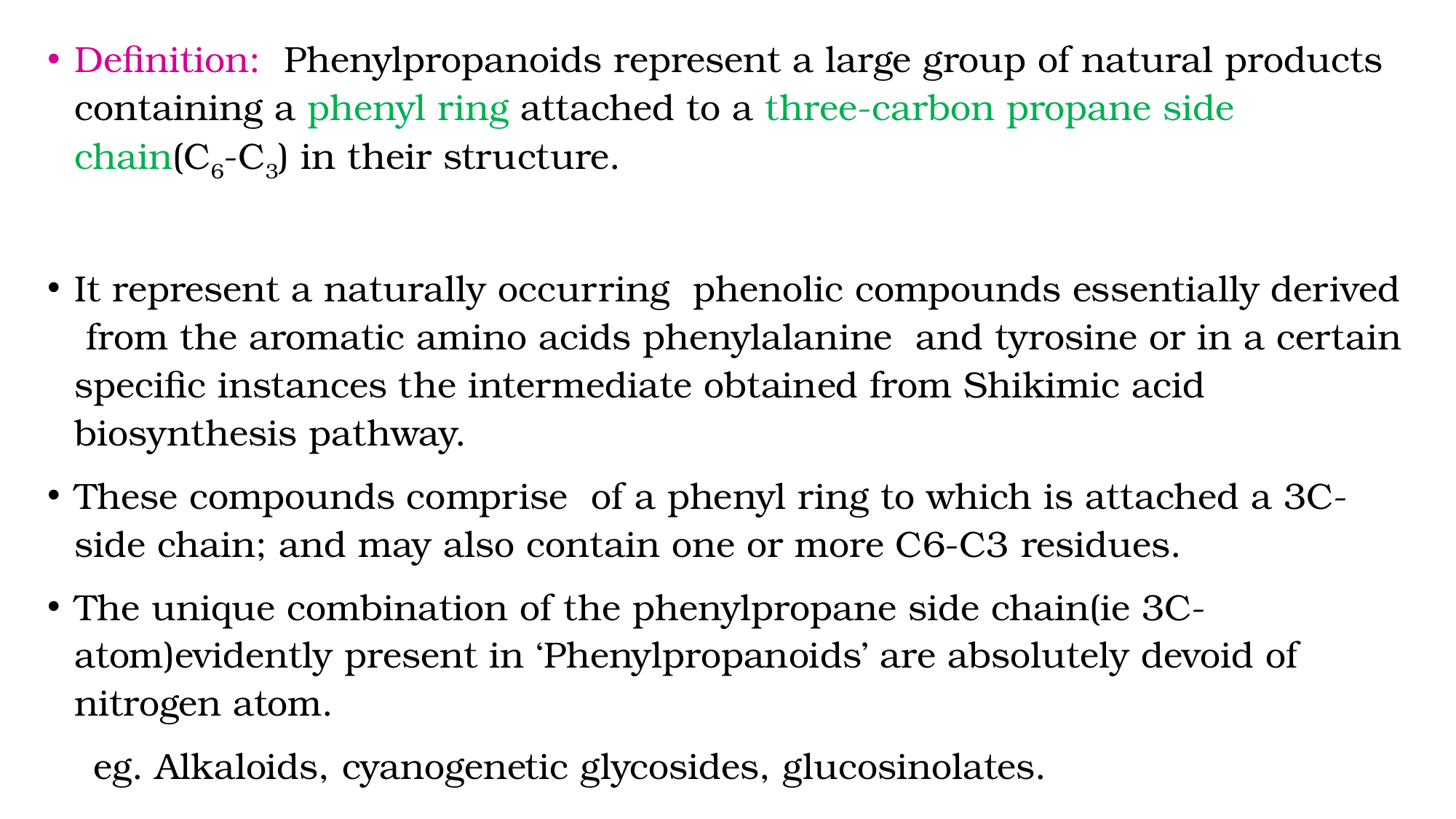

Definition:  Phenylpropanoids represent a large group of natural products containing a phenyl ring attached to a three-carbon propane side chain(C6-C3) in their structure.

It represent a naturally occurring  phenolic compounds essentially derived  from the aromatic amino acids phenylalanine  and tyrosine or in a certain specific instances the intermediate obtained from Shikimic acid biosynthesis pathway.
These compounds comprise  of a phenyl ring to which is attached a 3C-side chain; and may also contain one or more C6-C3 residues.
The unique combination of the phenylpropane side chain(ie 3C-atom)evidently present in ‘Phenylpropanoids’ are absolutely devoid of nitrogen atom.
    eg. Alkaloids, cyanogenetic glycosides, glucosinolates.